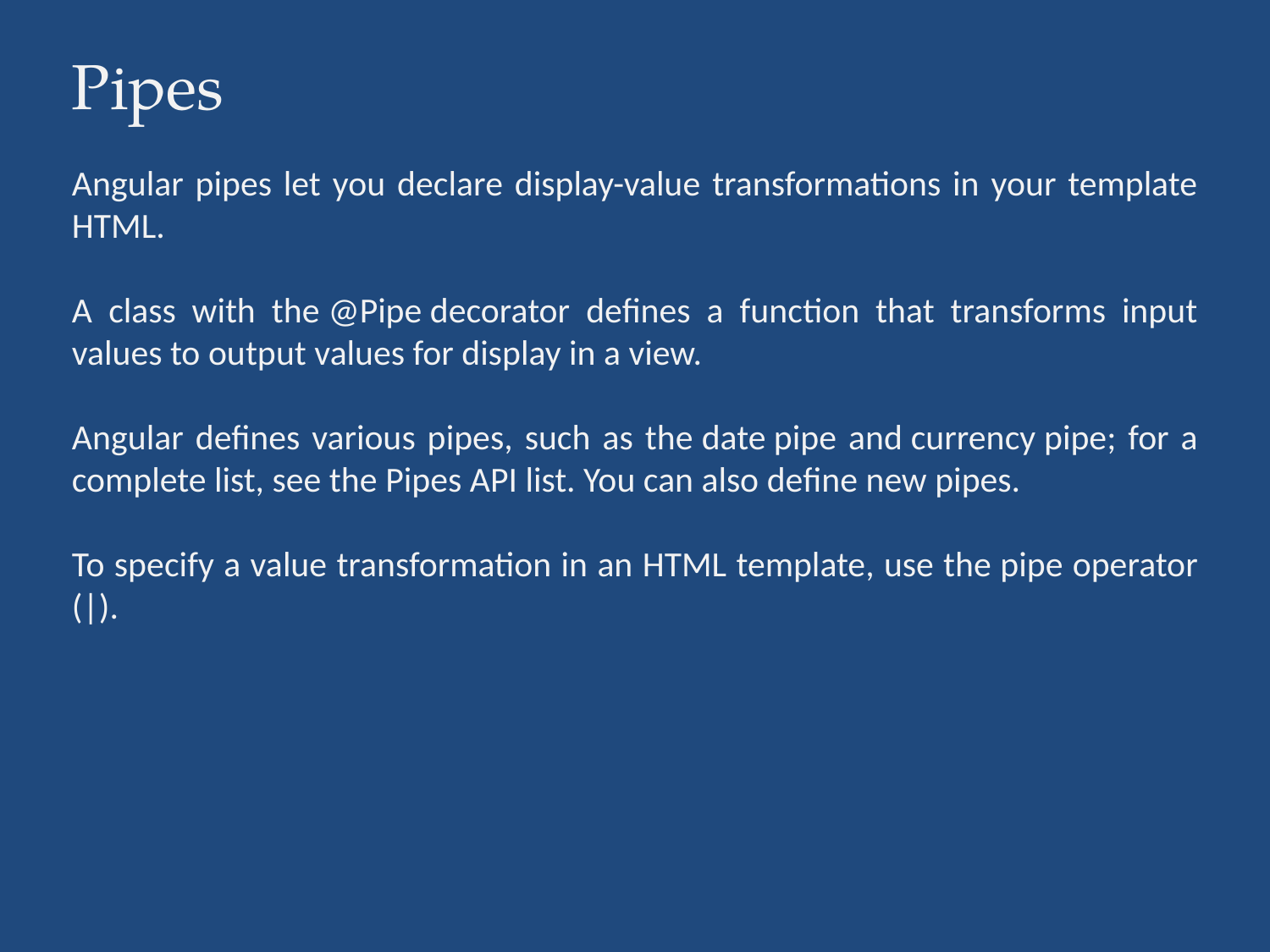

Pipes

Angular pipes let you declare display-value transformations in your template HTML.

A class with the @Pipe decorator defines a function that transforms input values to output values for display in a view.

Angular defines various pipes, such as the date pipe and currency pipe; for a complete list, see the Pipes API list. You can also define new pipes.

To specify a value transformation in an HTML template, use the pipe operator (|).